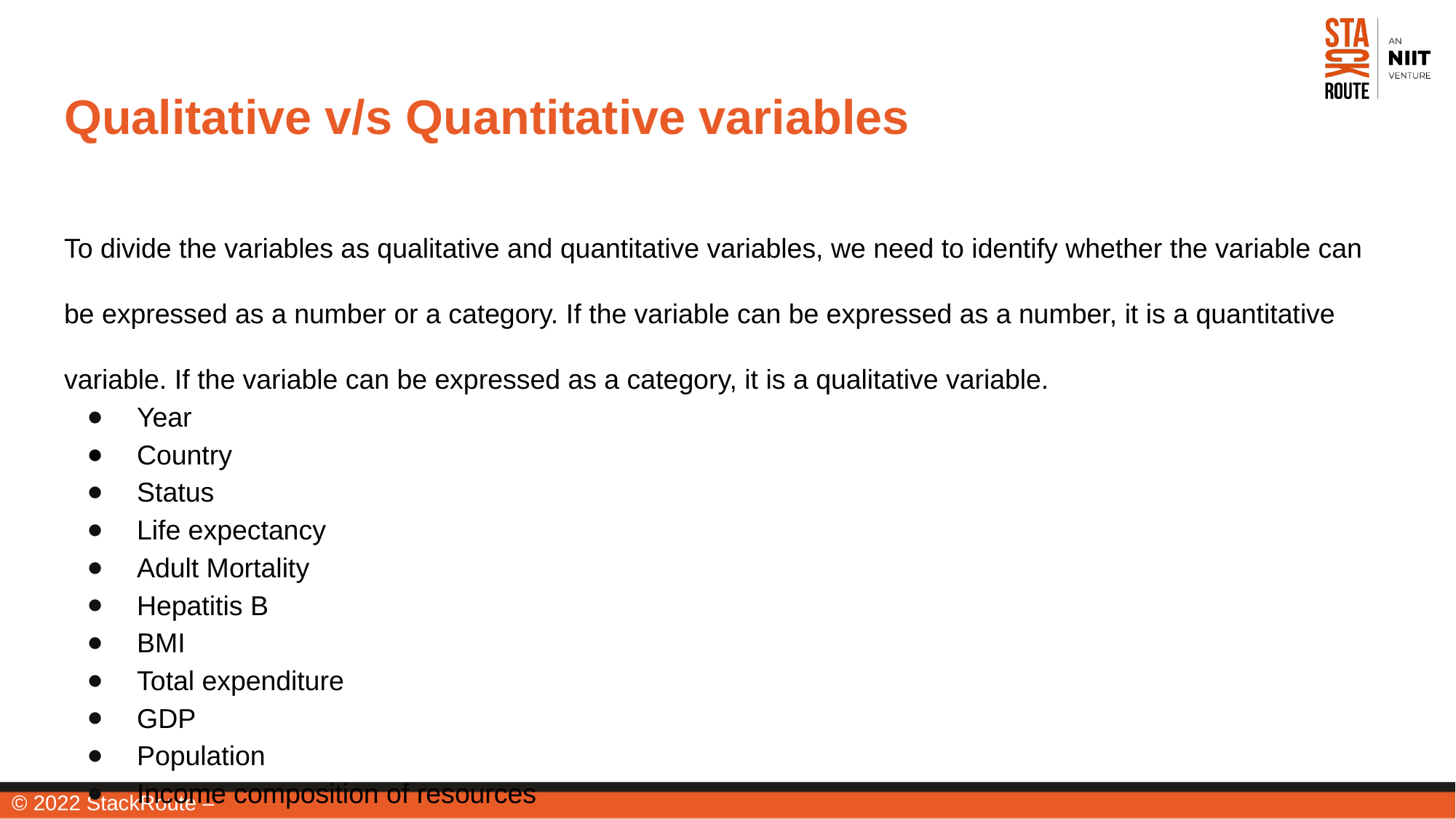

# Qualitative v/s Quantitative variables
To divide the variables as qualitative and quantitative variables, we need to identify whether the variable can be expressed as a number or a category. If the variable can be expressed as a number, it is a quantitative variable. If the variable can be expressed as a category, it is a qualitative variable.
Year
Country
Status
Life expectancy
Adult Mortality
Hepatitis B
BMI
Total expenditure
GDP
Population
Income composition of resources